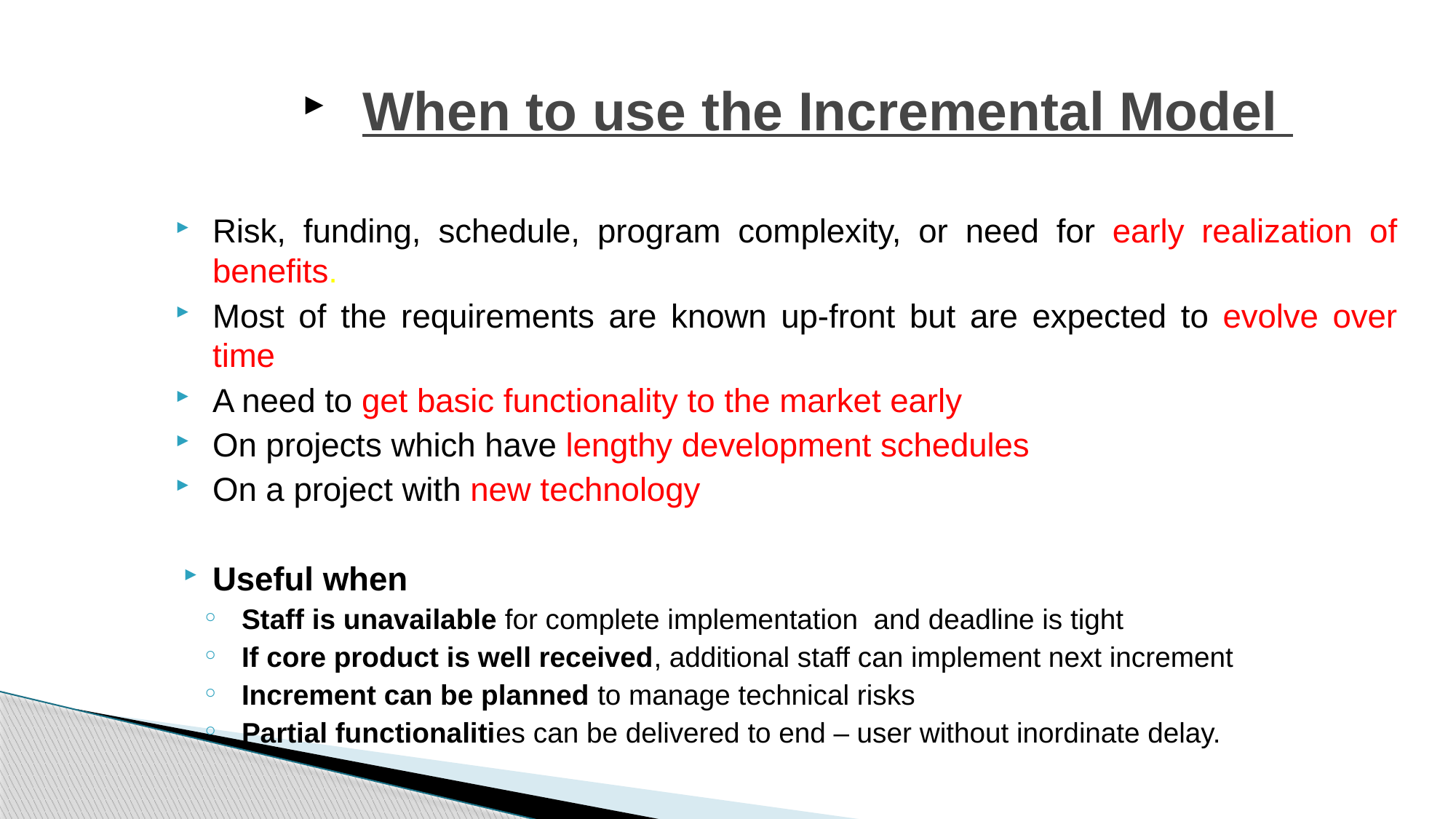

# When to use the Incremental Model
Risk, funding, schedule, program complexity, or need for early realization of benefits.
Most of the requirements are known up-front but are expected to evolve over time
A need to get basic functionality to the market early
On projects which have lengthy development schedules
On a project with new technology

Useful when
Staff is unavailable for complete implementation  and deadline is tight
If core product is well received, additional staff can implement next increment
Increment can be planned to manage technical risks
Partial functionalities can be delivered to end – user without inordinate delay.